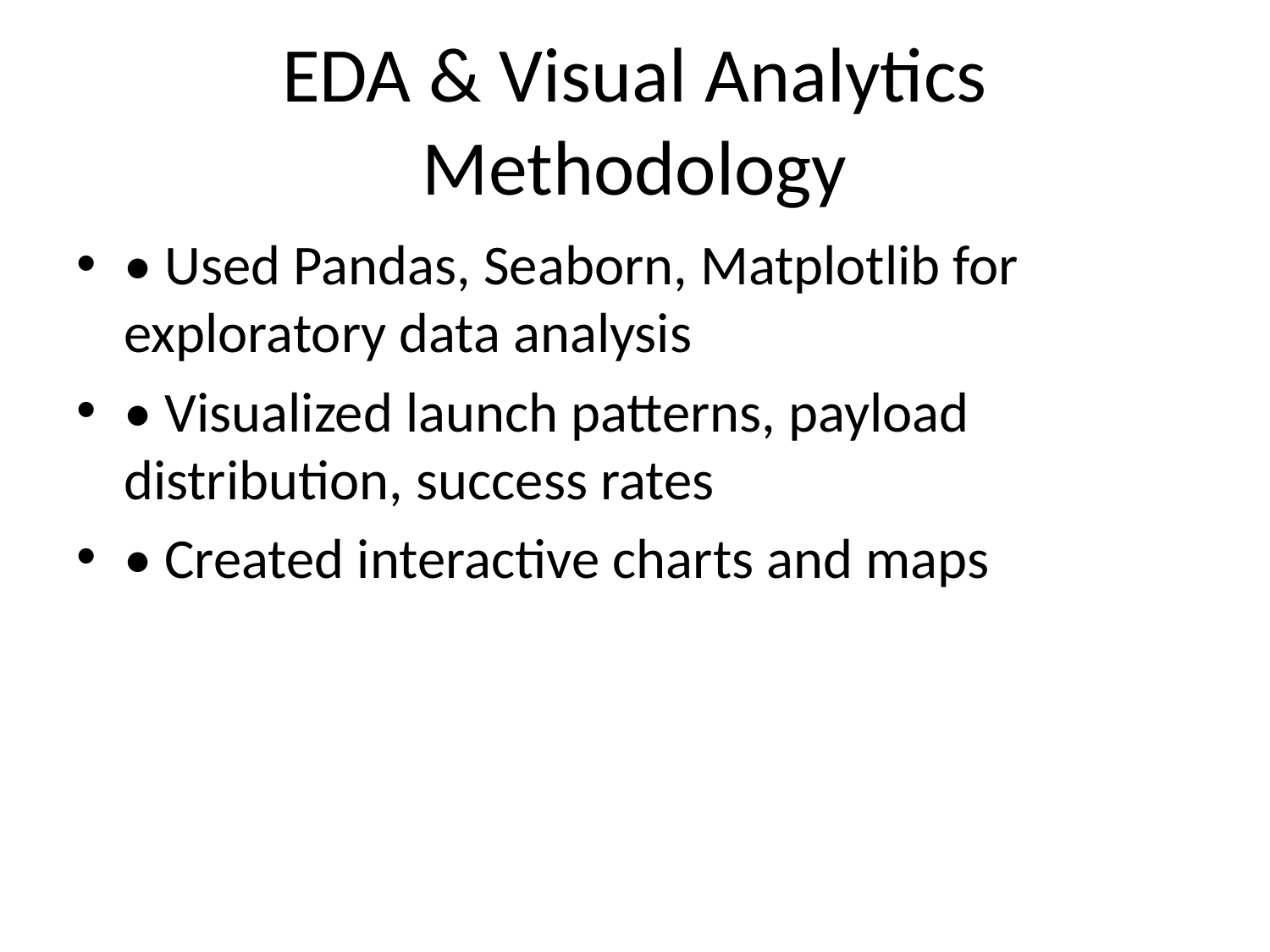

# EDA & Visual Analytics Methodology
• Used Pandas, Seaborn, Matplotlib for exploratory data analysis
• Visualized launch patterns, payload distribution, success rates
• Created interactive charts and maps